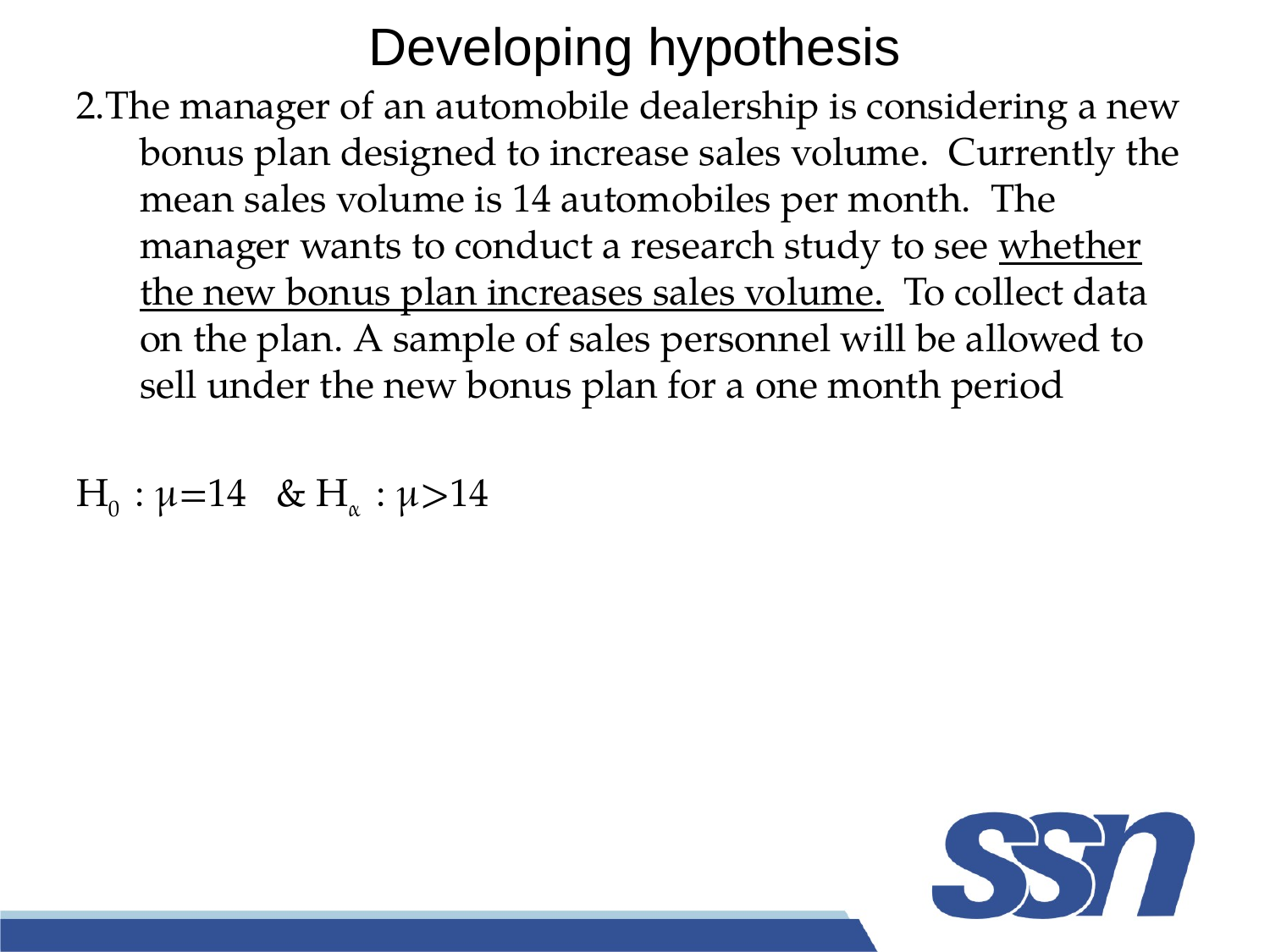

# Developing hypothesis
2.The manager of an automobile dealership is considering a new bonus plan designed to increase sales volume.  Currently the mean sales volume is 14 automobiles per month.  The manager wants to conduct a research study to see whether the new bonus plan increases sales volume.  To collect data on the plan. A sample of sales personnel will be allowed to sell under the new bonus plan for a one month period

H0  : μ=14   & Hα  : μ>14